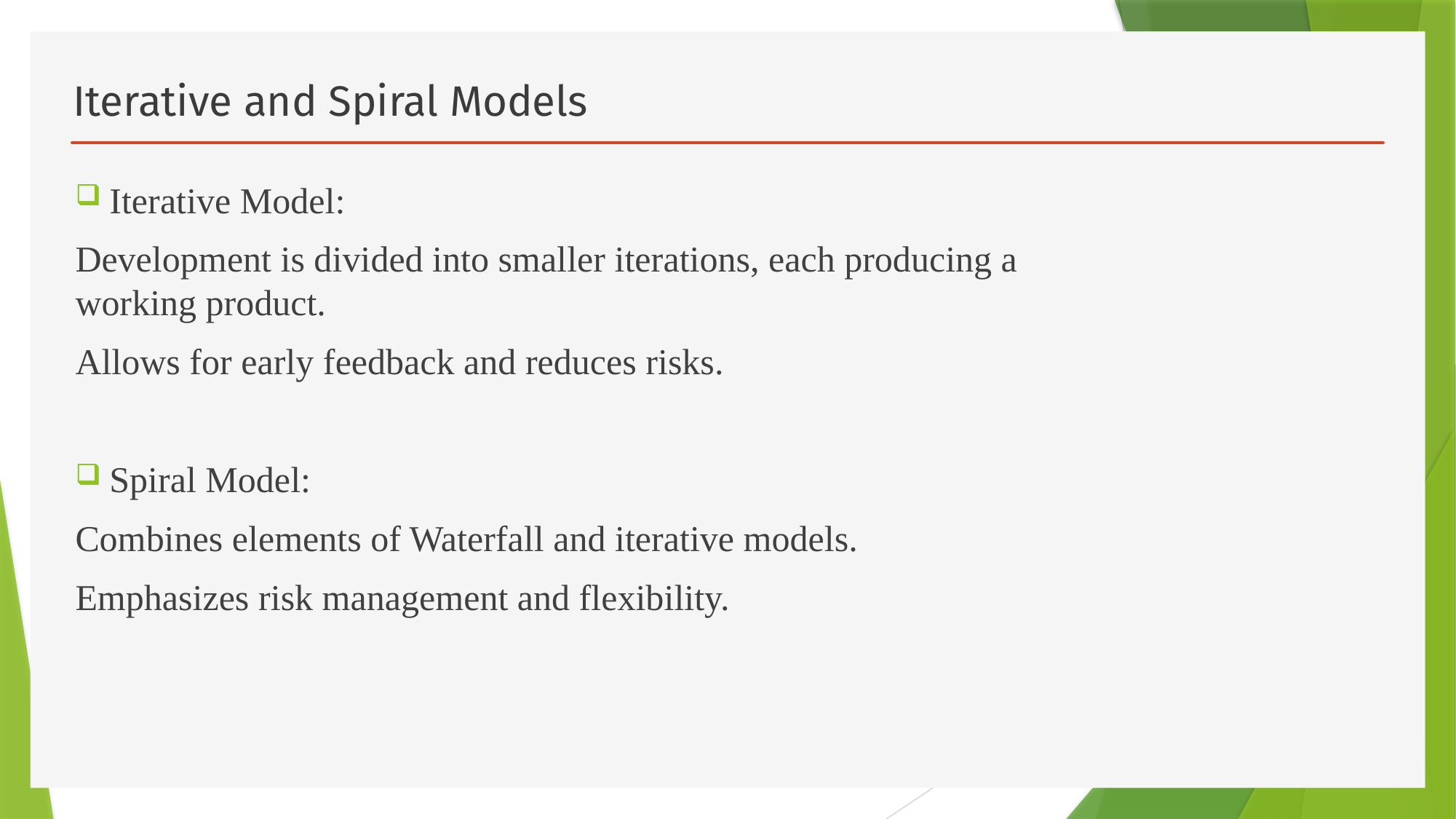

# Iterative and Spiral Models
Iterative Model:
Development is divided into smaller iterations, each producing a working product.
Allows for early feedback and reduces risks.

Spiral Model:
Combines elements of Waterfall and iterative models.
Emphasizes risk management and flexibility.